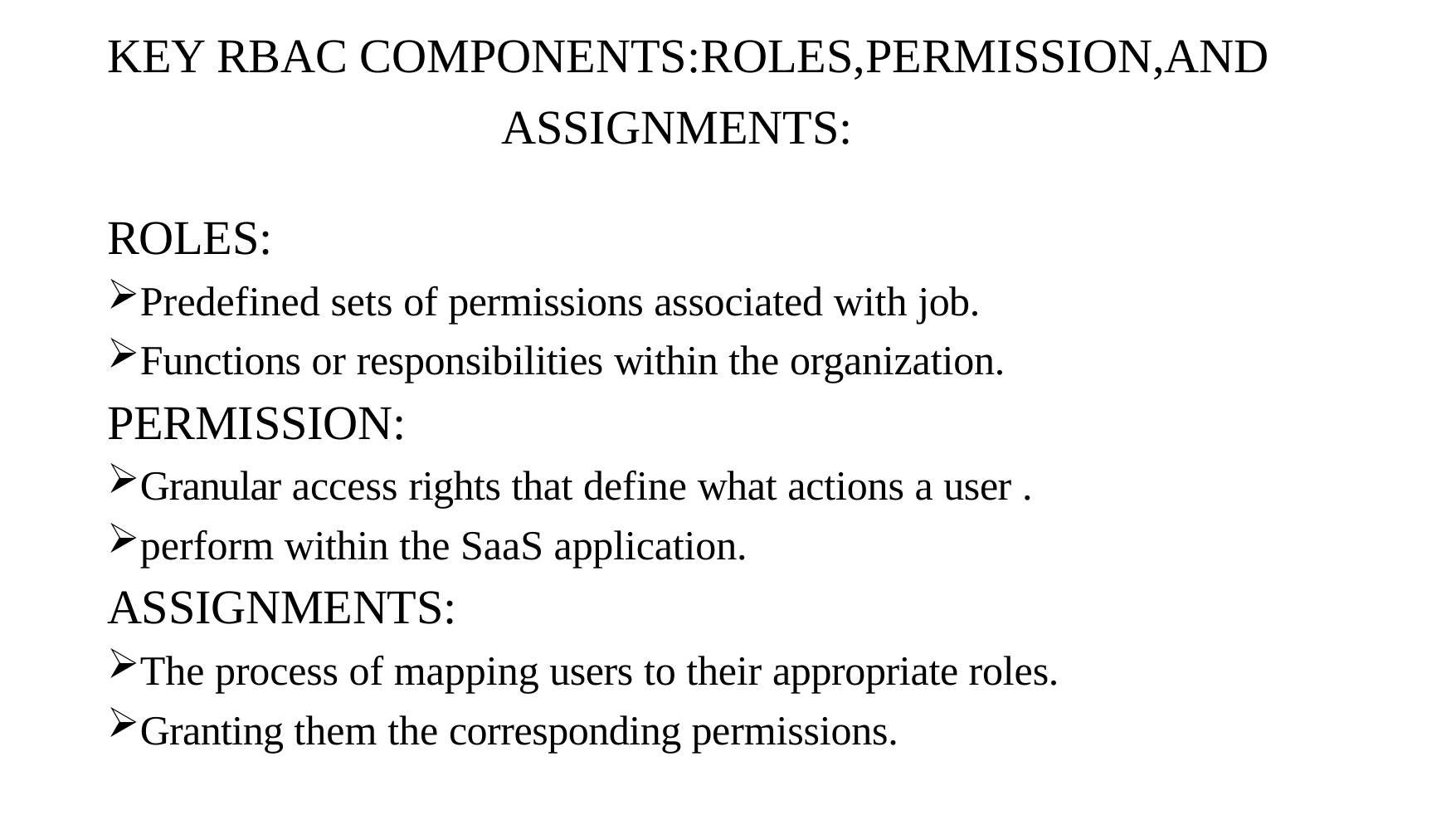

# KEY RBAC COMPONENTS:ROLES,PERMISSION,AND ASSIGNMENTS:
ROLES:
Predefined sets of permissions associated with job.
Functions or responsibilities within the organization.
PERMISSION:
Granular access rights that define what actions a user .
perform within the SaaS application.
ASSIGNMENTS:
The process of mapping users to their appropriate roles.
Granting them the corresponding permissions.